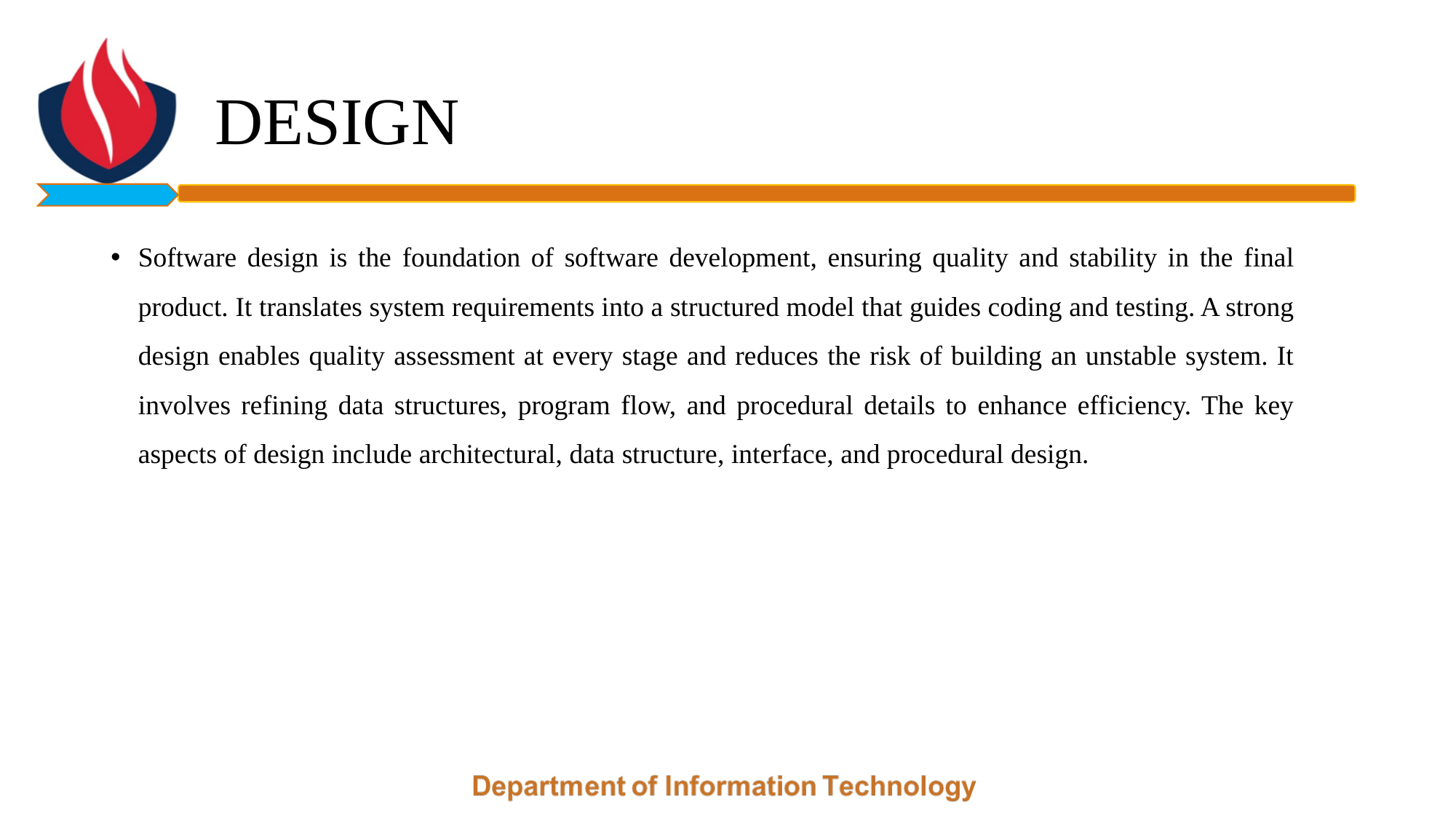

# DESIGN
Software design is the foundation of software development, ensuring quality and stability in the final product. It translates system requirements into a structured model that guides coding and testing. A strong design enables quality assessment at every stage and reduces the risk of building an unstable system. It involves refining data structures, program flow, and procedural details to enhance efficiency. The key aspects of design include architectural, data structure, interface, and procedural design.